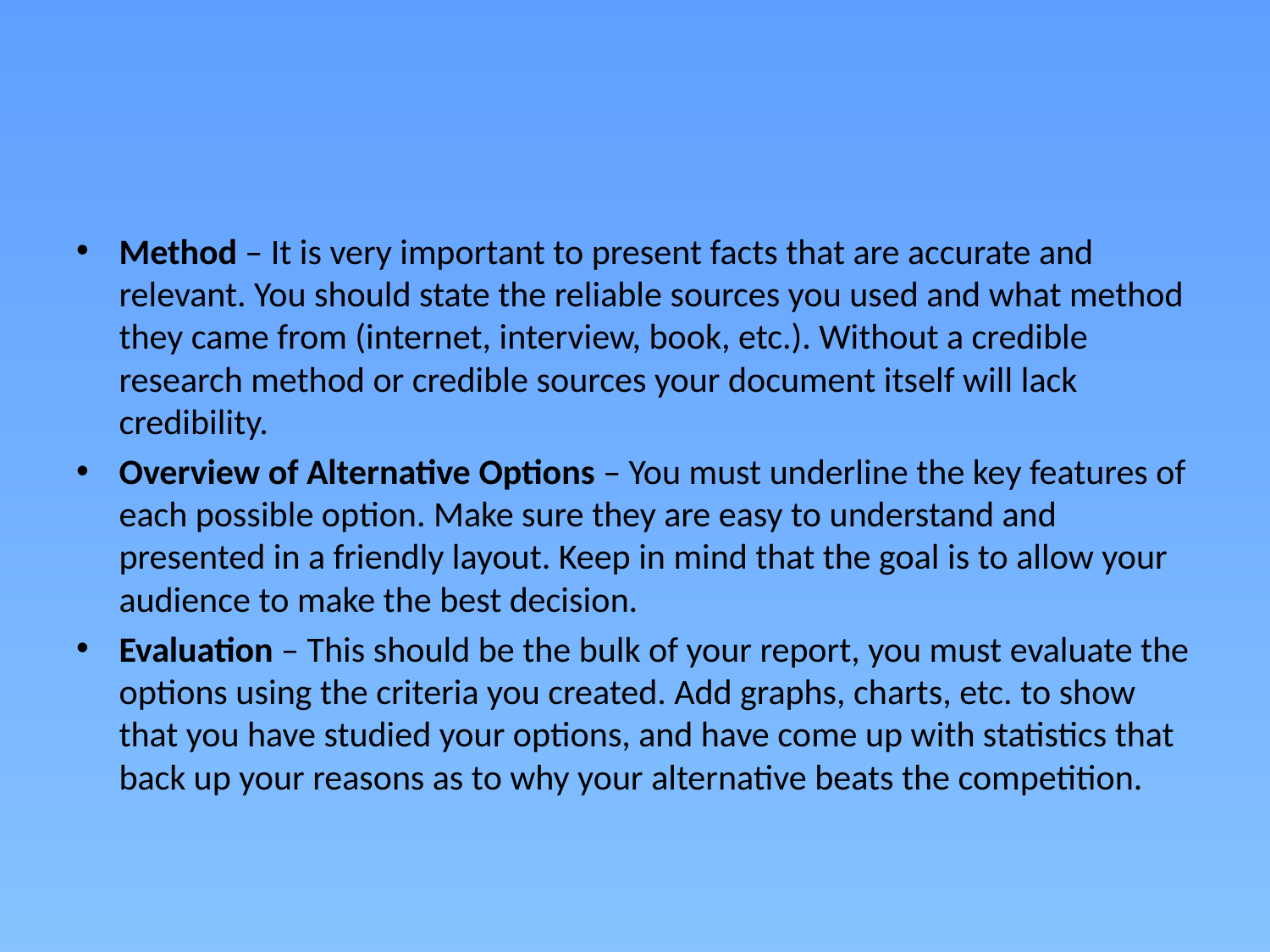

#
Method – It is very important to present facts that are accurate and relevant. You should state the reliable sources you used and what method they came from (internet, interview, book, etc.). Without a credible research method or credible sources your document itself will lack credibility.
Overview of Alternative Options – You must underline the key features of each possible option. Make sure they are easy to understand and presented in a friendly layout. Keep in mind that the goal is to allow your audience to make the best decision.
Evaluation – This should be the bulk of your report, you must evaluate the options using the criteria you created. Add graphs, charts, etc. to show that you have studied your options, and have come up with statistics that back up your reasons as to why your alternative beats the competition.